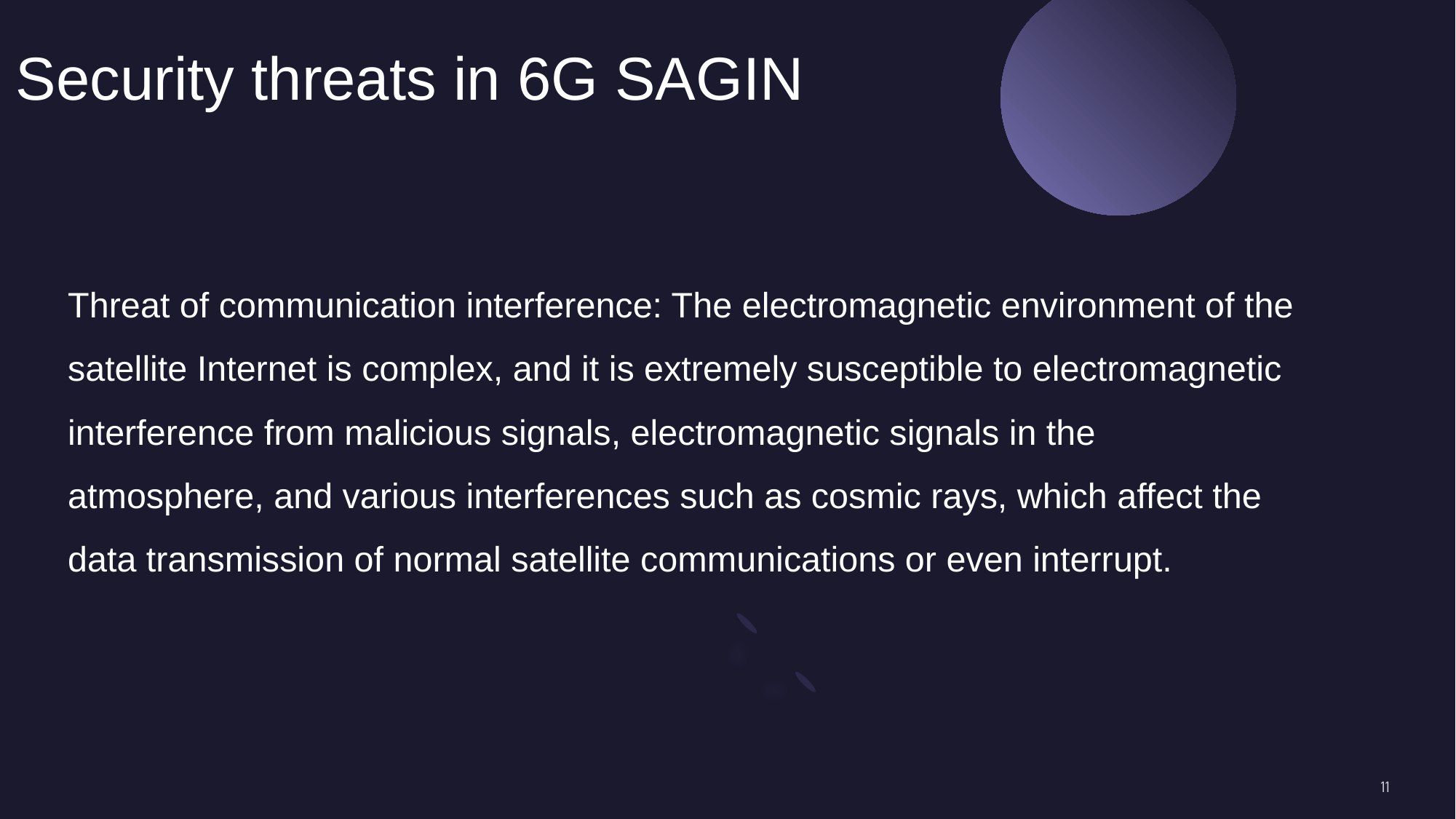

Security threats in 6G SAGIN

# Threat of communication interference: The electromagnetic environment of the satellite Internet is complex, and it is extremely susceptible to electromagnetic interference from malicious signals, electromagnetic signals in the atmosphere, and various interferences such as cosmic rays, which affect the data transmission of normal satellite communications or even interrupt.

11